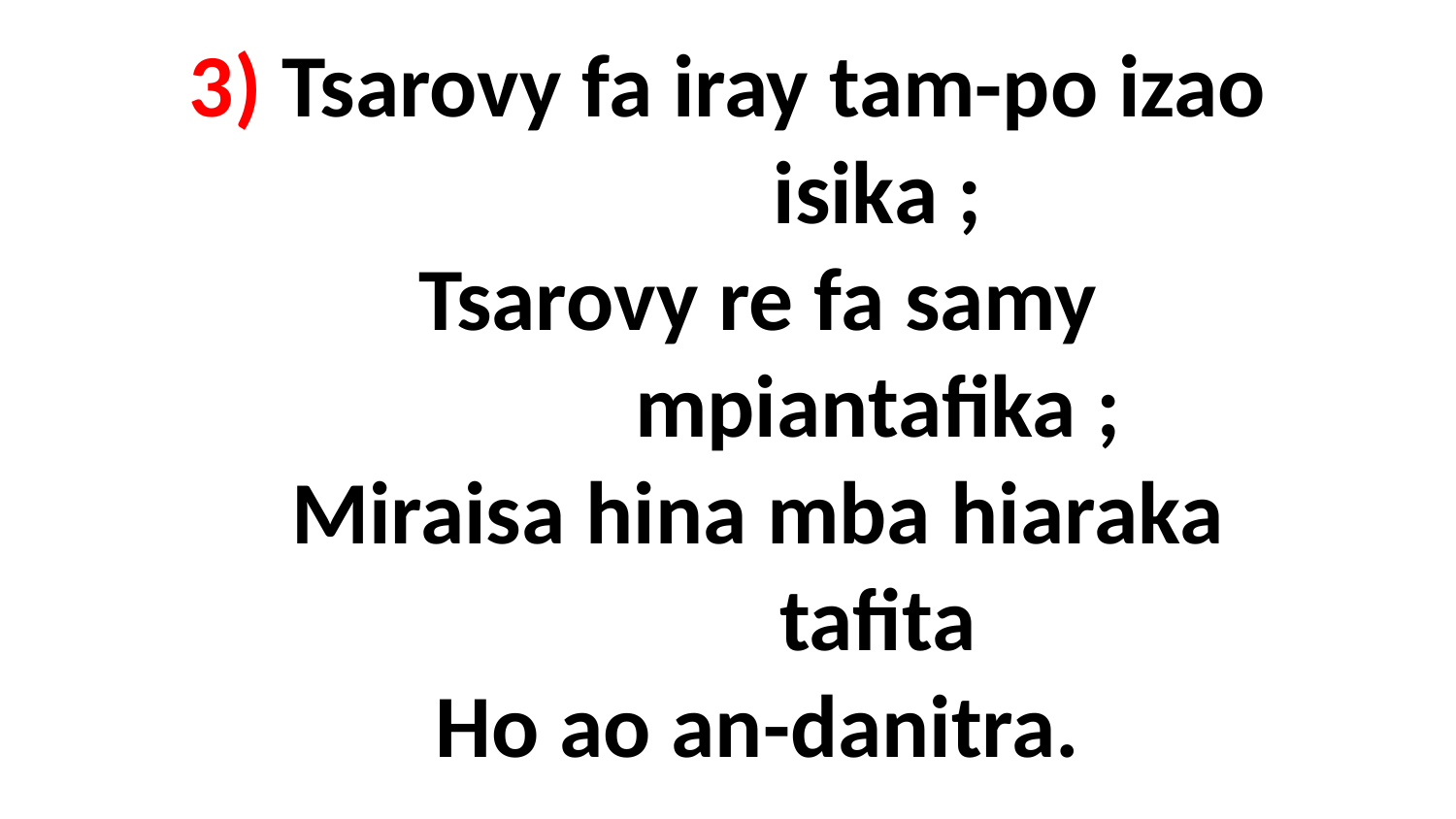

# 3) Tsarovy fa iray tam-po izao isika ; Tsarovy re fa samy mpiantafika ; Miraisa hina mba hiaraka tafita Ho ao an-danitra.